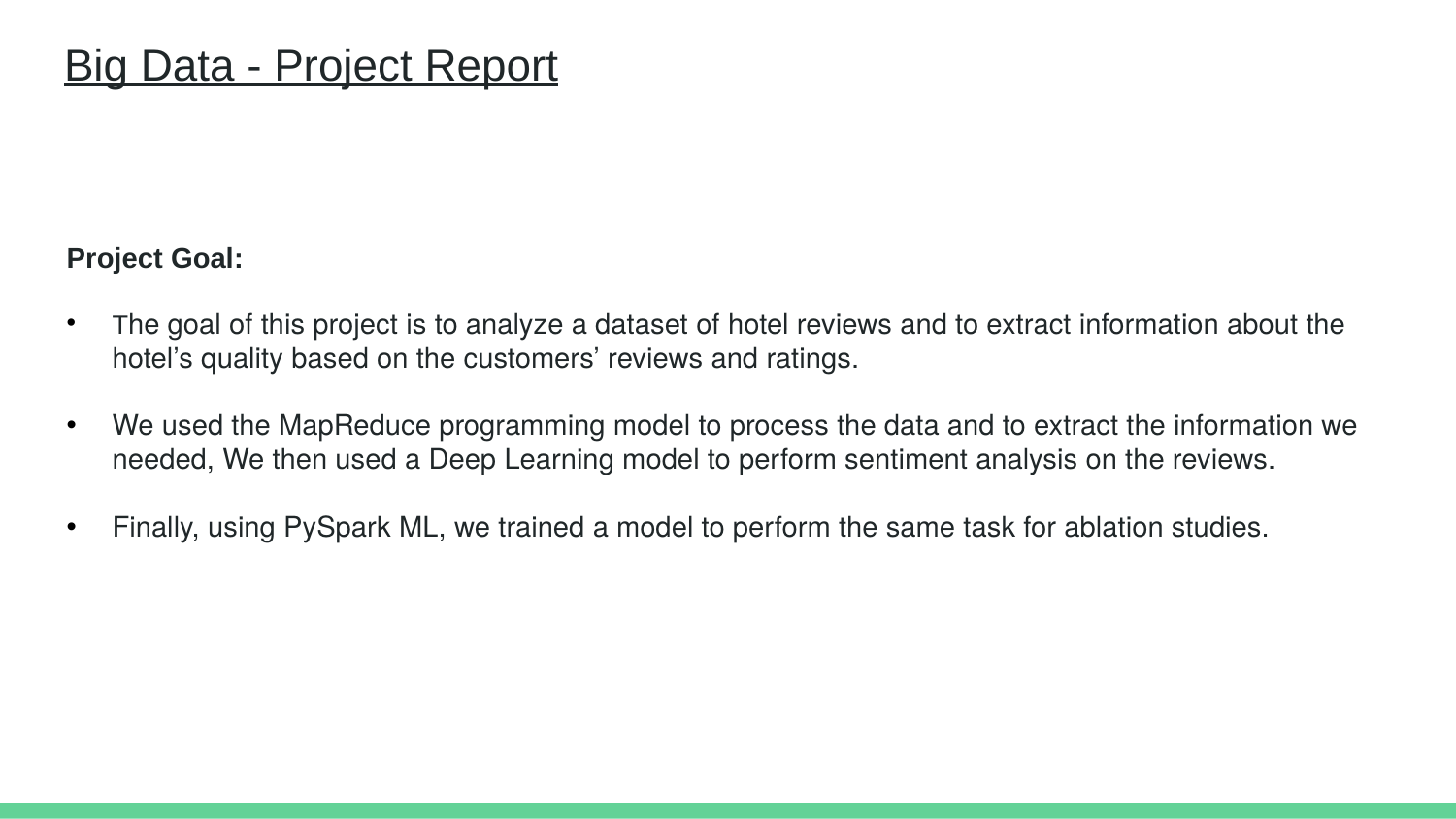

# Big Data - Project Report

Project Goal:

The goal of this project is to analyze a dataset of hotel reviews and to extract information about the hotel’s quality based on the customers’ reviews and ratings.

We used the MapReduce programming model to process the data and to extract the information we needed, We then used a Deep Learning model to perform sentiment analysis on the reviews.

Finally, using PySpark ML, we trained a model to perform the same task for ablation studies.